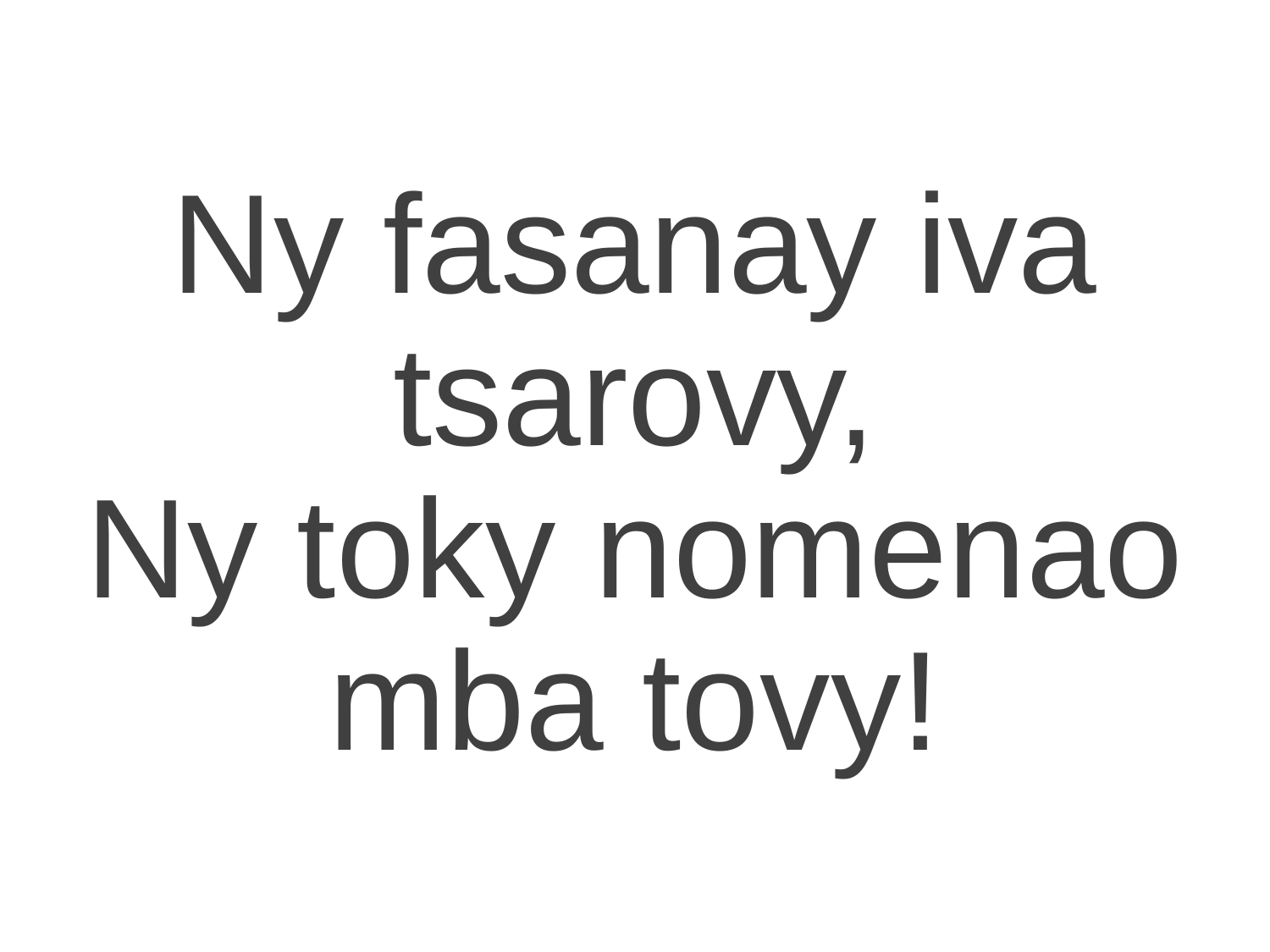

Ny fasanay iva tsarovy,
Ny toky nomenao mba tovy!